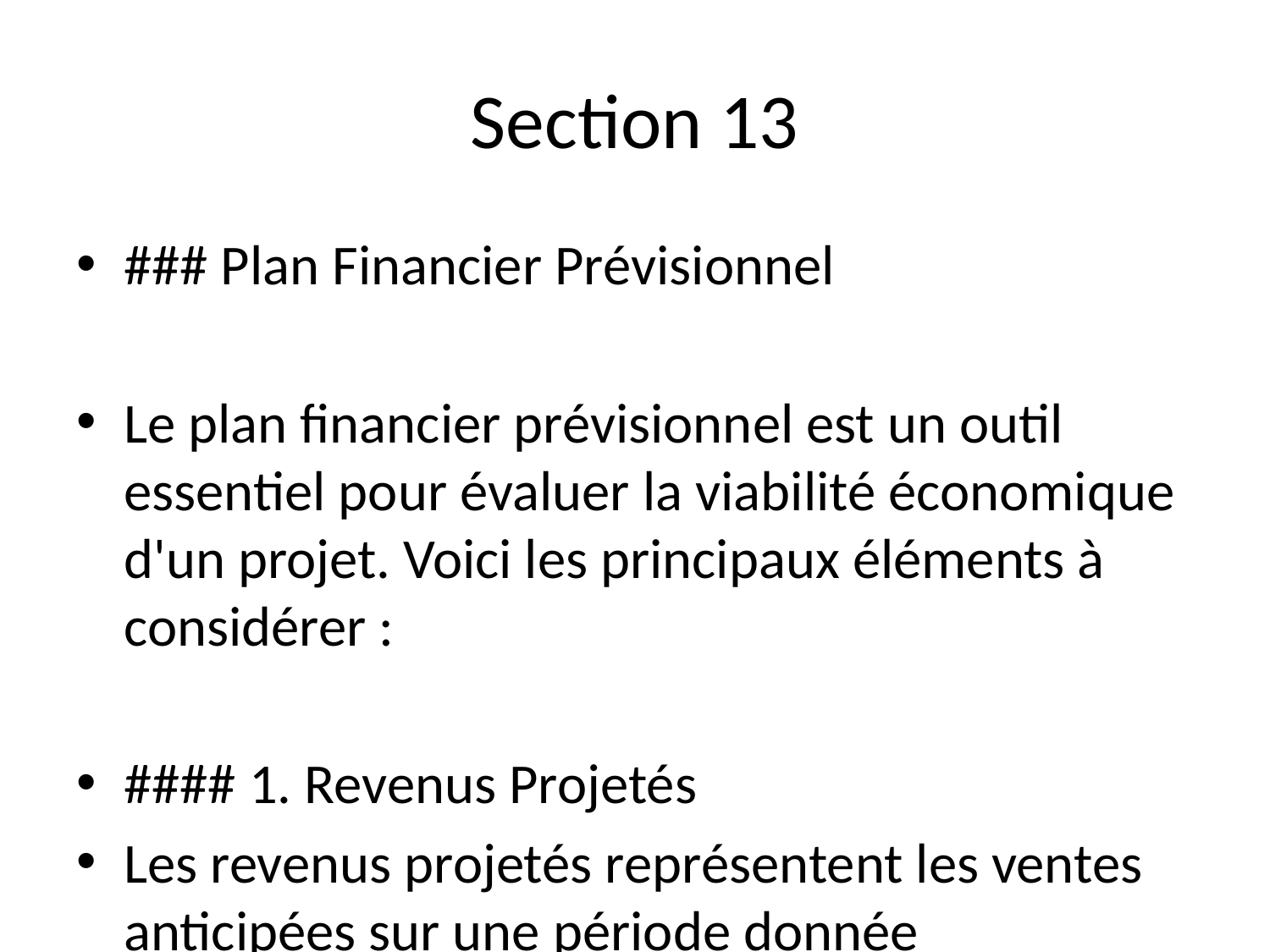

# Section 13
### Plan Financier Prévisionnel

Le plan financier prévisionnel est un outil essentiel pour évaluer la viabilité économique d'un projet. Voici les principaux éléments à considérer :

#### 1. Revenus Projetés
Les revenus projetés représentent les ventes anticipées sur une période donnée (généralement 3 à 5 ans). Ils peuvent être estimés sur la base de la capacité de production, des prix de vente et des prévisions de marché.

- **Exemple** :
  - **Année 1** : 150 000 €
  - **Année 2** : 250 000 €
  - **Année 3** : 350 000 €

#### 2. Charges Principales
Les charges principales incluent toutes les dépenses nécessaires au fonctionnement de l'entreprise. Elles peuvent être divisées en charges fixes et variables.

- **Charges fixes** (loyer, salaires, assurances) :
  - Loyer : 24 000 €/an
  - Salaires : 100 000 €/an
  - Assurances : 3 000 €/an
  - Autres charges fixes : 10 000 €/an
  - **Total charges fixes** : 137 000 €/an

- **Charges variables** (coût des matières premières, marketing, dis